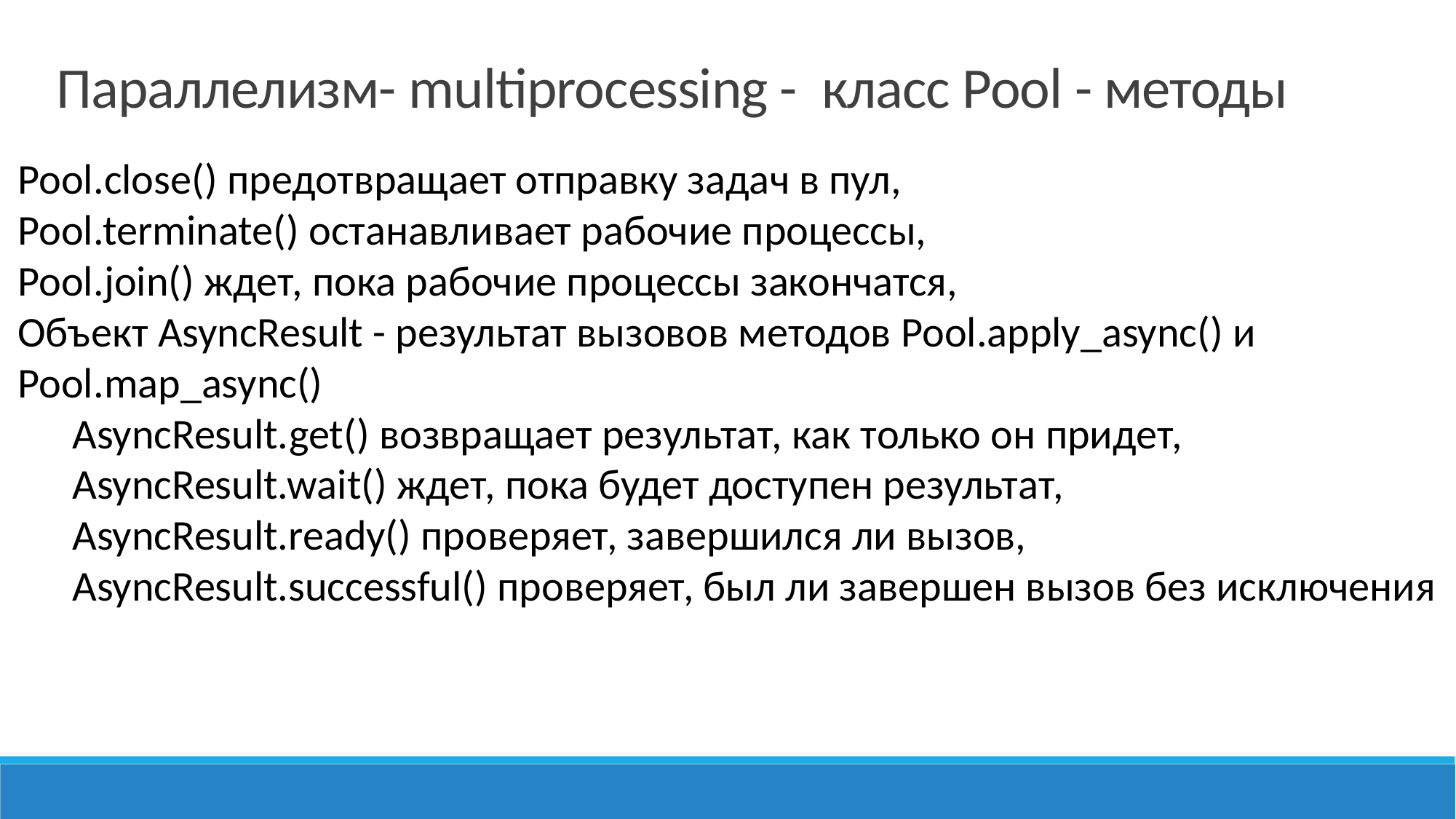

Параллелизм- multiprocessing -  класс Pool - методы
Pool.close() предотвращает отправку задач в пул,
Pool.terminate() останавливает рабочие процессы,
Pool.join() ждет, пока рабочие процессы закончатся,
Объект AsyncResult - результат вызовов методов Pool.apply_async() и Pool.map_async()
AsyncResult.get() возвращает результат, как только он придет,
AsyncResult.wait() ждет, пока будет доступен результат,
AsyncResult.ready() проверяет, завершился ли вызов,
AsyncResult.successful() проверяет, был ли завершен вызов без исключения